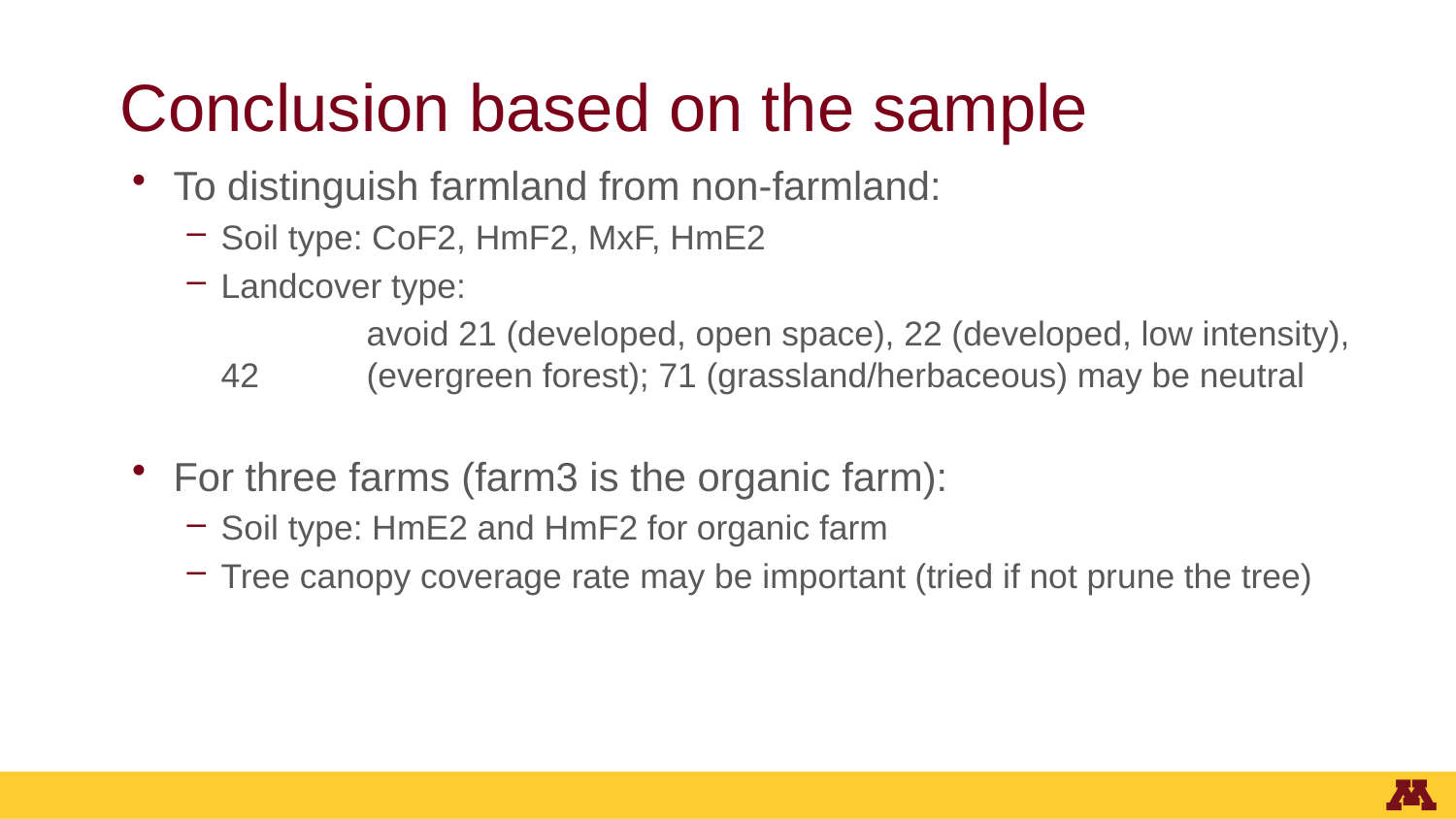

# Conclusion based on the sample
To distinguish farmland from non-farmland:
Soil type: CoF2, HmF2, MxF, HmE2
Landcover type:
		avoid 21 (developed, open space), 22 (developed, low intensity), 42 	(evergreen forest); 71 (grassland/herbaceous) may be neutral

For three farms (farm3 is the organic farm):
Soil type: HmE2 and HmF2 for organic farm
Tree canopy coverage rate may be important (tried if not prune the tree)